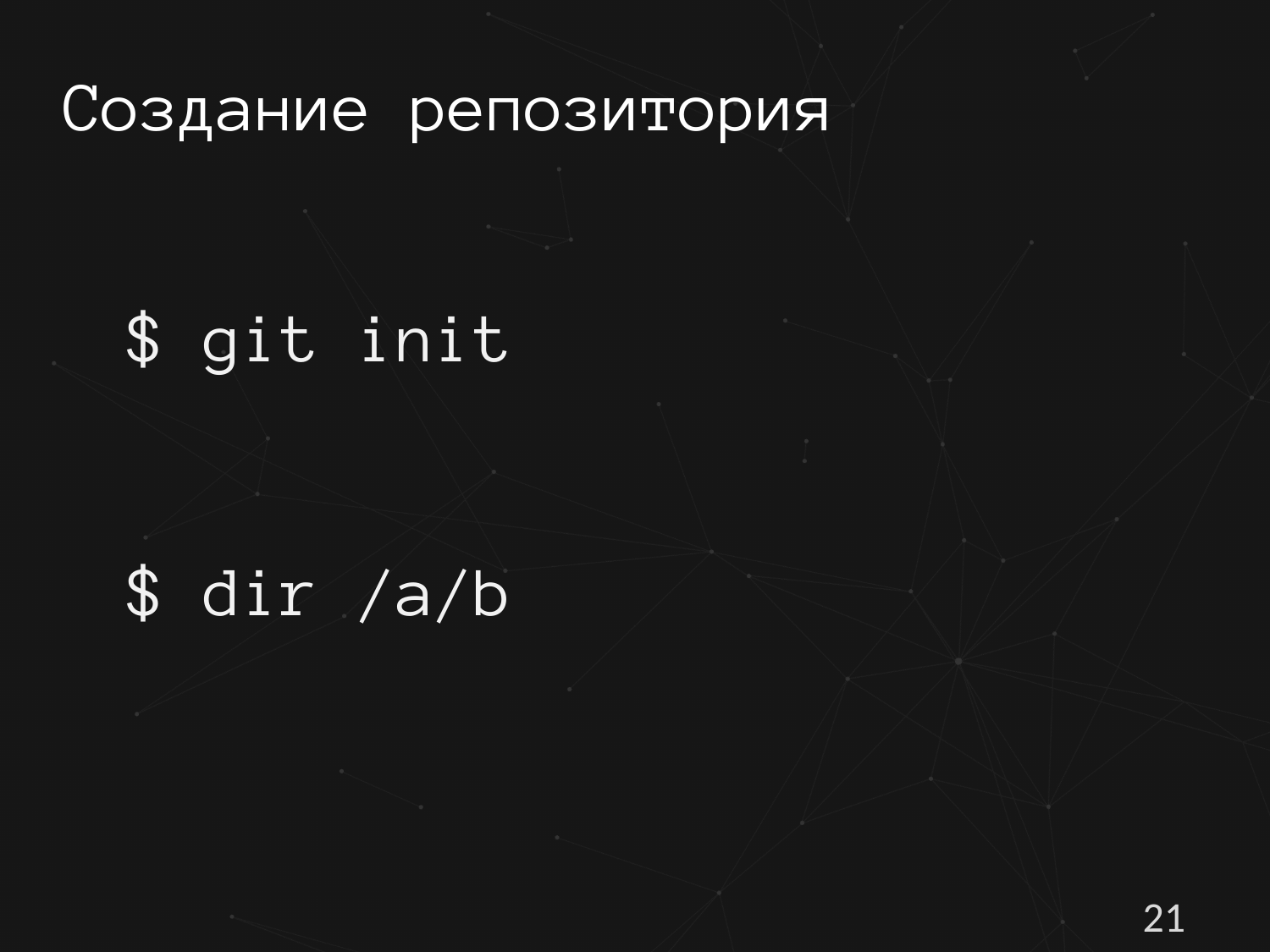

# Создание репозитория
$ git init

$ dir /a/b